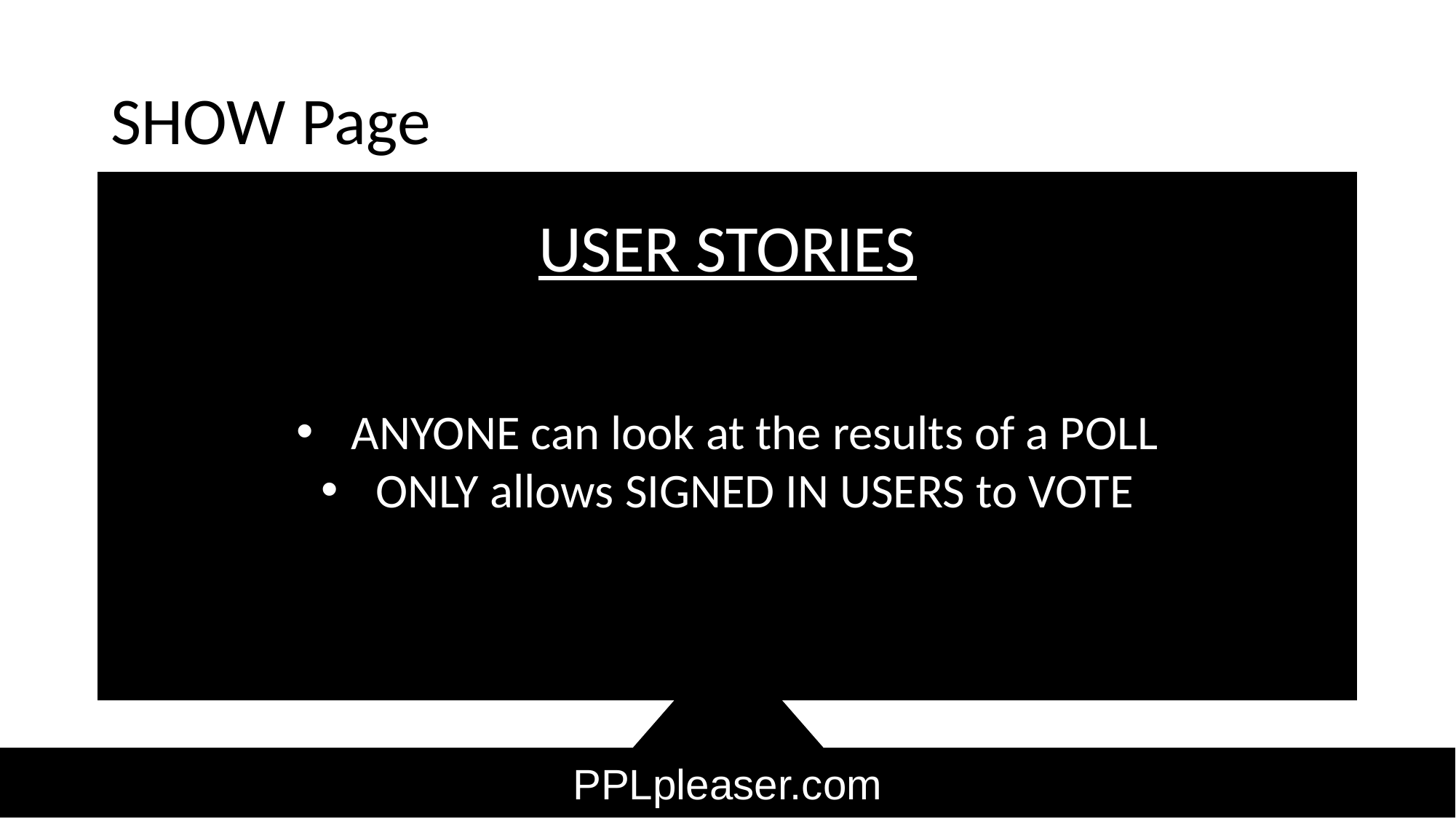

# SHOW Page
USER STORIES

ANYONE can look at the results of a POLL
ONLY allows SIGNED IN USERS to VOTE

PPLpleaser.com